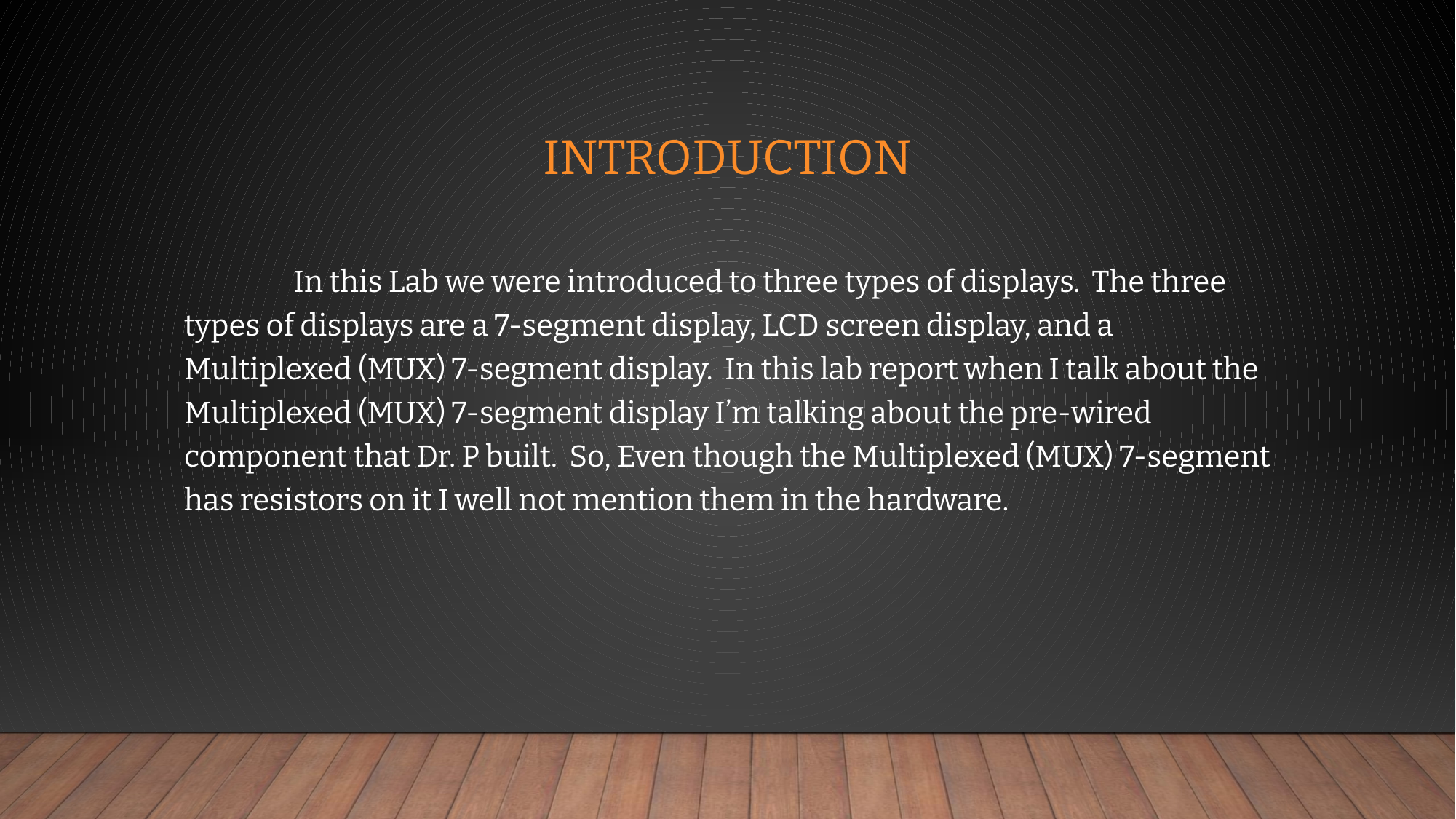

# Introduction
	In this Lab we were introduced to three types of displays.  The three types of displays are a 7-segment display, LCD screen display, and a Multiplexed (MUX) 7-segment display.  In this lab report when I talk about the Multiplexed (MUX) 7-segment display I’m talking about the pre-wired component that Dr. P built.  So, Even though the Multiplexed (MUX) 7-segment has resistors on it I well not mention them in the hardware.